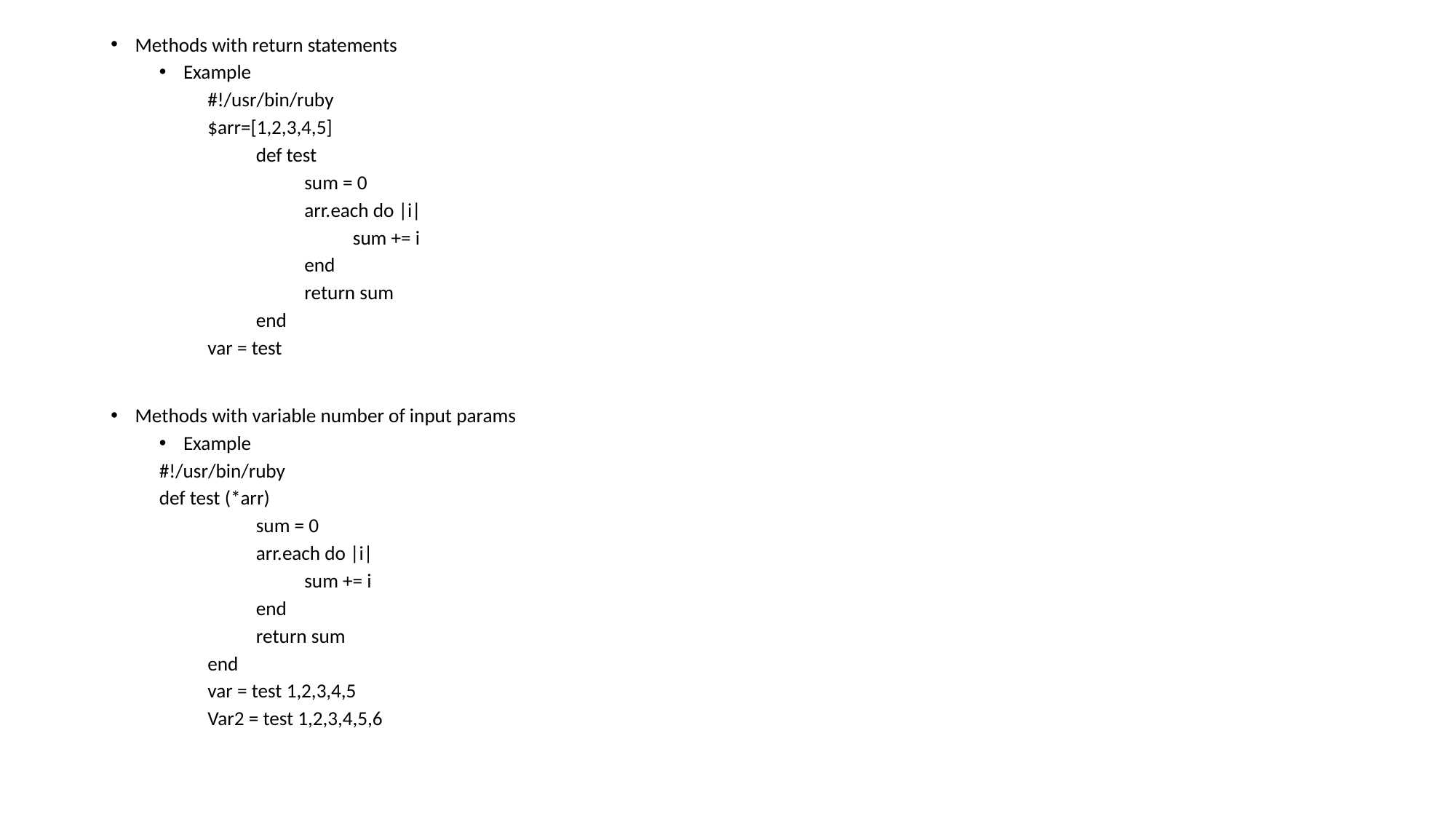

Methods with return statements
Example
#!/usr/bin/ruby
$arr=[1,2,3,4,5]
def test
sum = 0
arr.each do |i|
sum += i
end
return sum
end
var = test

Methods with variable number of input params
Example
	#!/usr/bin/ruby
	def test (*arr)
sum = 0
arr.each do |i|
sum += i
end
return sum
end
var = test 1,2,3,4,5
Var2 = test 1,2,3,4,5,6